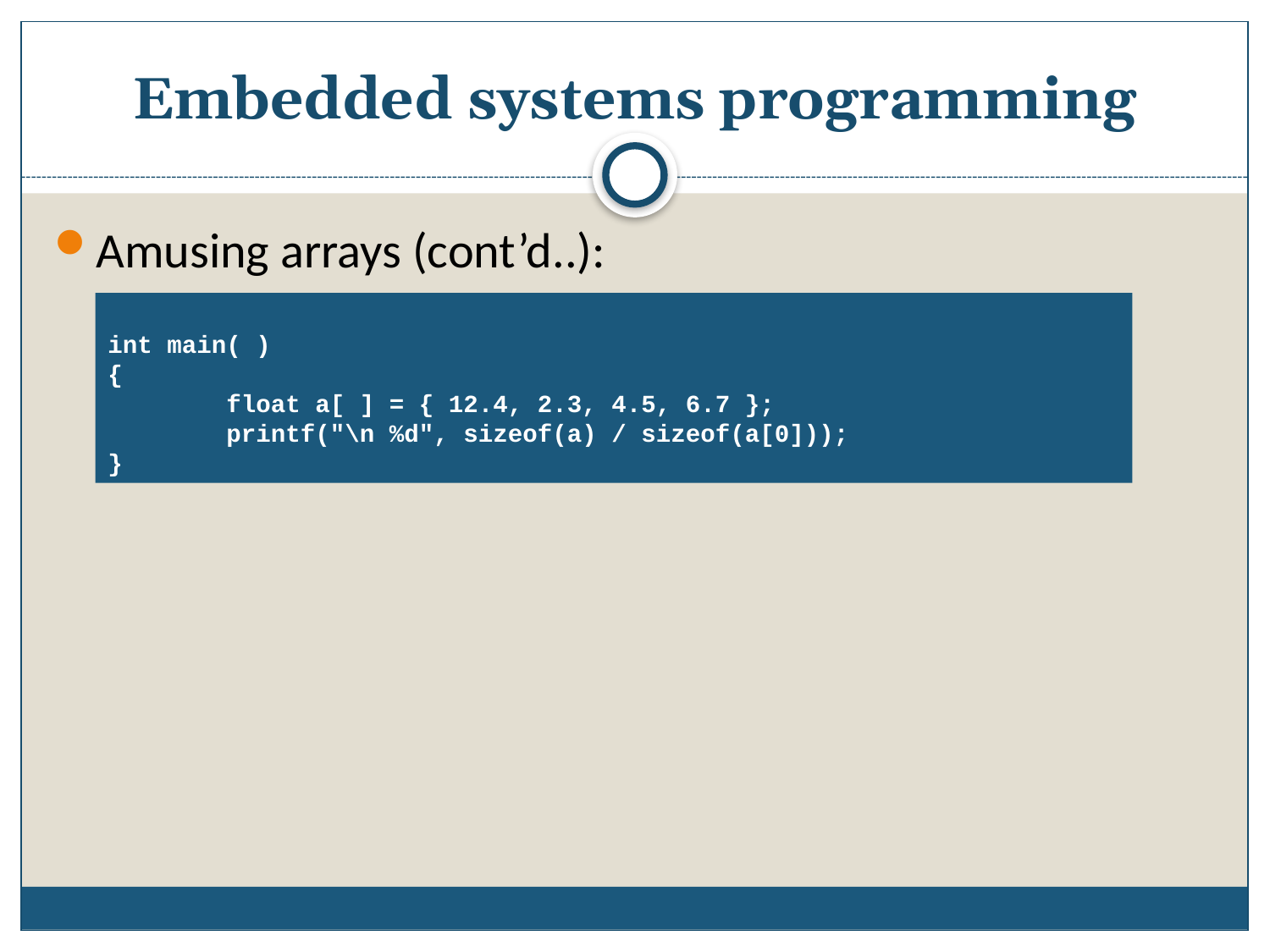

# Embedded systems programming
Amusing arrays (cont’d..):

int main( )
{
        float a[ ] = { 12.4, 2.3, 4.5, 6.7 };
        printf("\n %d", sizeof(a) / sizeof(a[0]));
}